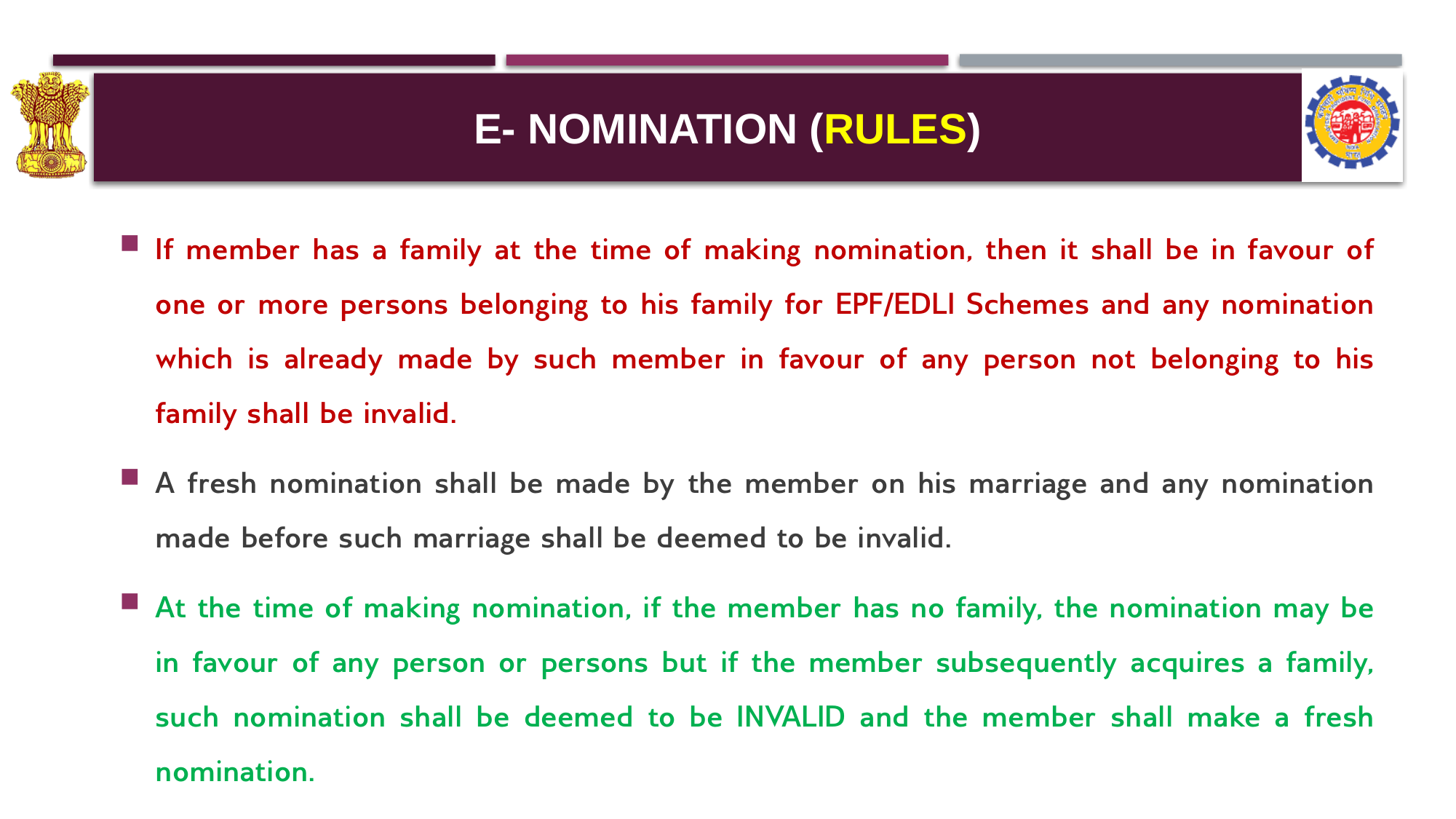

# E- nomination (RULES)
If member has a family at the time of making nomination, then it shall be in favour of one or more persons belonging to his family for EPF/EDLI Schemes and any nomination which is already made by such member in favour of any person not belonging to his family shall be invalid.
A fresh nomination shall be made by the member on his marriage and any nomination made before such marriage shall be deemed to be invalid.
At the time of making nomination, if the member has no family, the nomination may be in favour of any person or persons but if the member subsequently acquires a family, such nomination shall be deemed to be INVALID and the member shall make a fresh nomination.